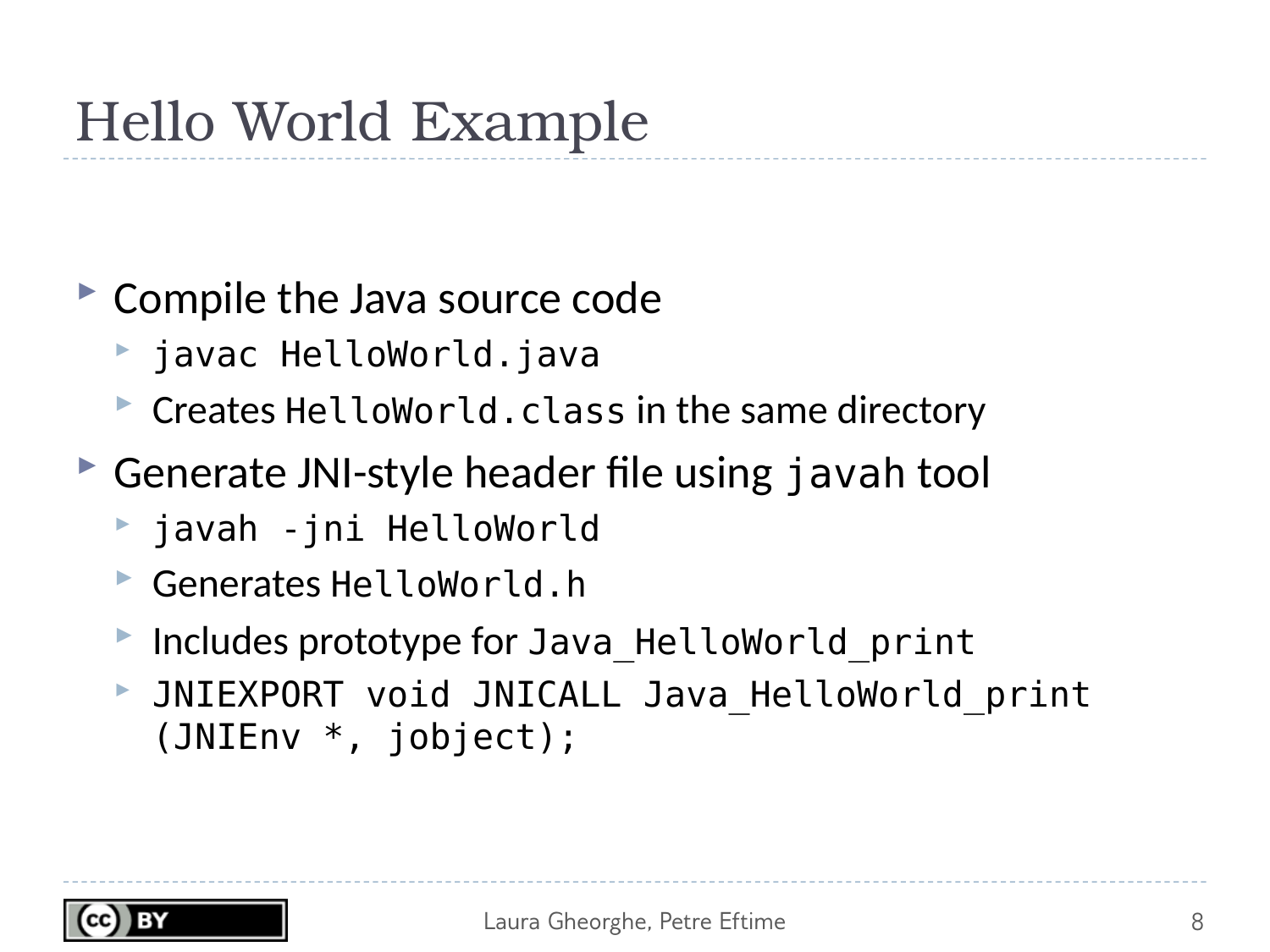

# Hello World Example
Compile the Java source code
javac HelloWorld.java
Creates HelloWorld.class in the same directory
Generate JNI-style header file using javah tool
javah -jni HelloWorld
Generates HelloWorld.h
Includes prototype for Java_HelloWorld_print
JNIEXPORT void JNICALL Java_HelloWorld_print (JNIEnv *, jobject);
8